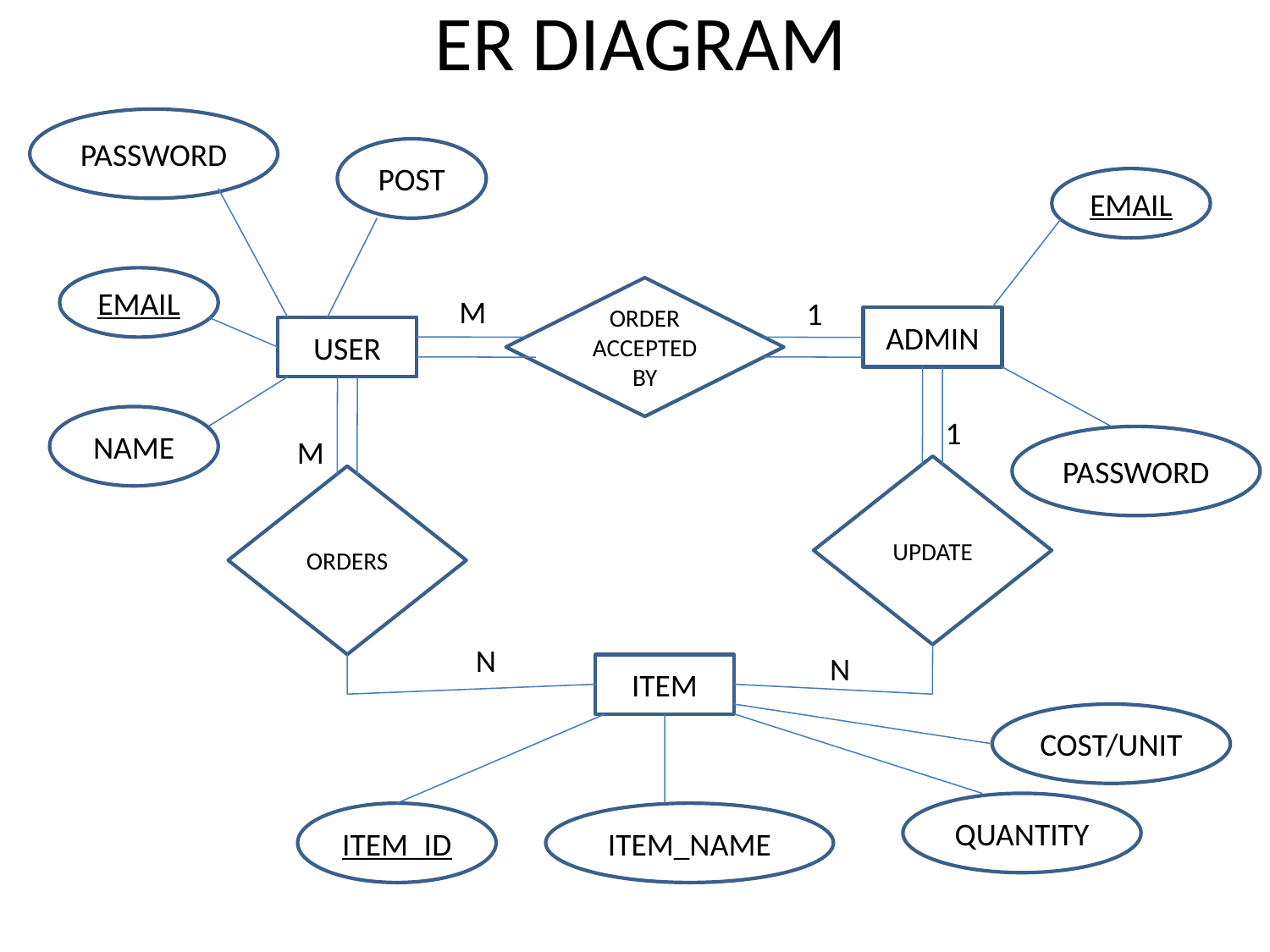

# ER DIAGRAM
PASSWORD
POST
EMAIL
EMAIL
ORDER ACCEPTED BY
M
1
ADMIN
USER
NAME
1
M
PASSWORD
UPDATE
ORDERS
N
N
ITEM
COST/UNIT
QUANTITY
ITEM_ID
ITEM_NAME